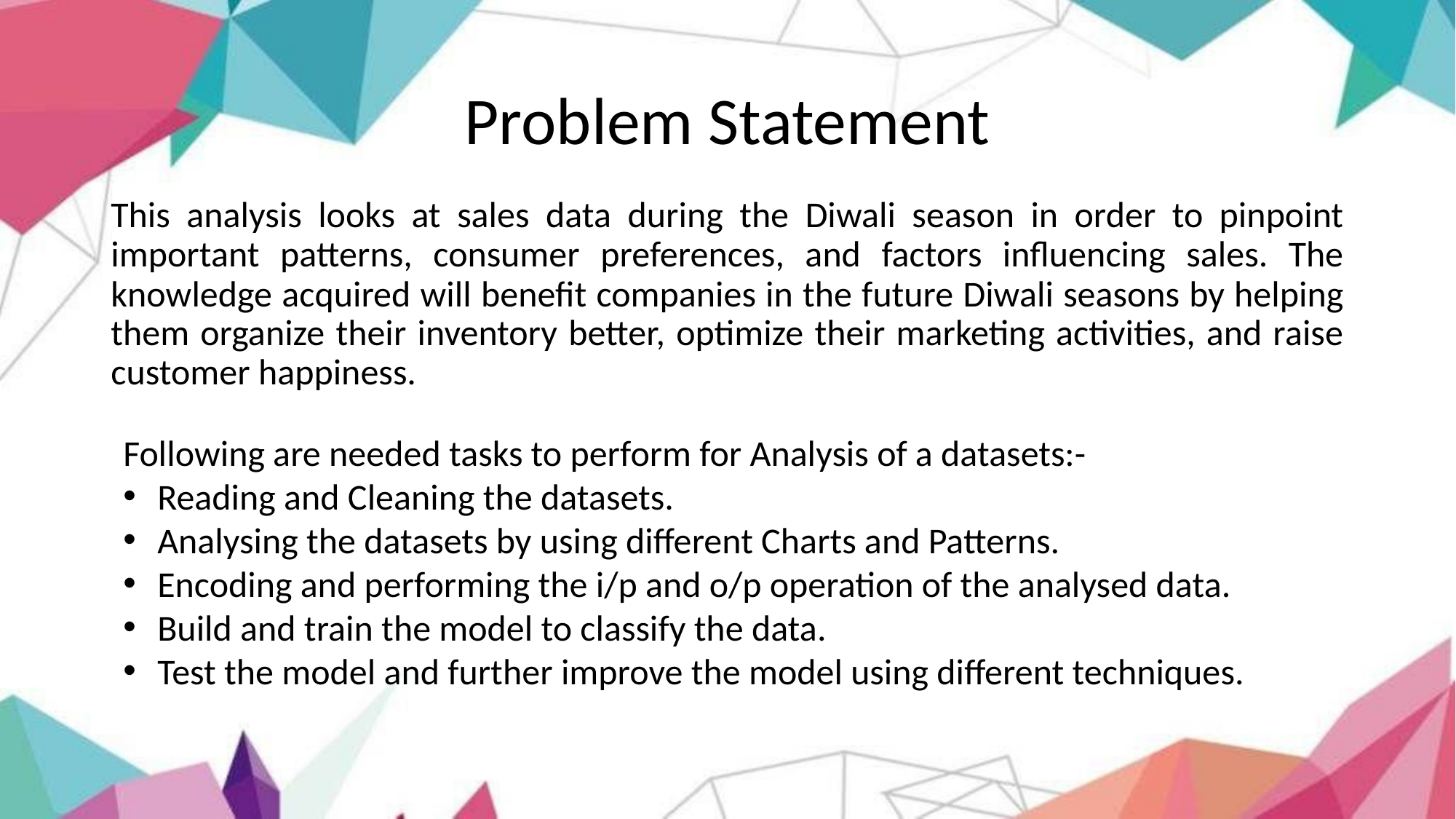

# Problem Statement
This analysis looks at sales data during the Diwali season in order to pinpoint important patterns, consumer preferences, and factors influencing sales. The knowledge acquired will benefit companies in the future Diwali seasons by helping them organize their inventory better, optimize their marketing activities, and raise customer happiness.
Following are needed tasks to perform for Analysis of a datasets:-
Reading and Cleaning the datasets.
Analysing the datasets by using different Charts and Patterns.
Encoding and performing the i/p and o/p operation of the analysed data.
Build and train the model to classify the data.
Test the model and further improve the model using different techniques.